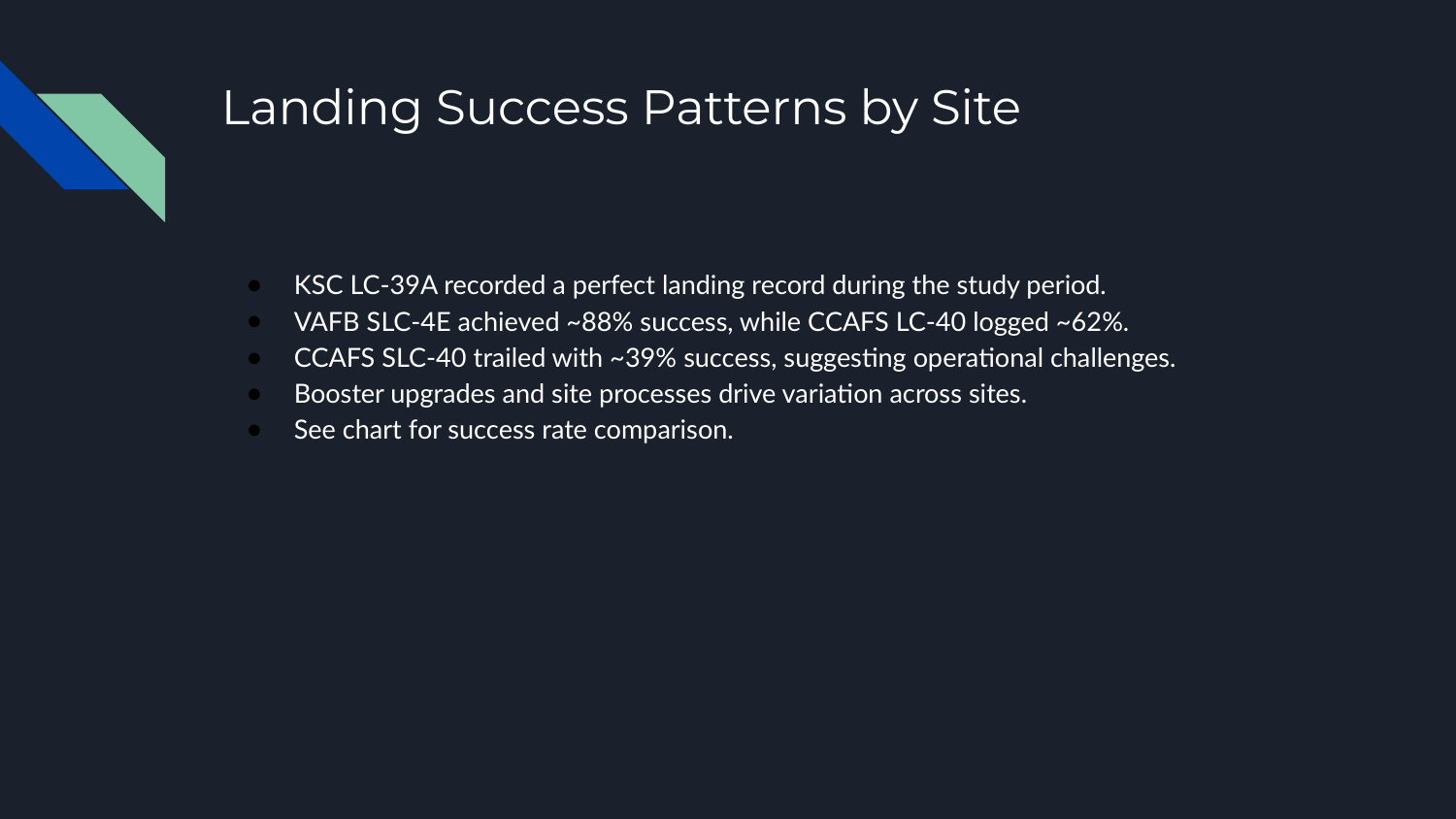

# Landing Success Patterns by Site
KSC LC-39A recorded a perfect landing record during the study period.
VAFB SLC-4E achieved ~88% success, while CCAFS LC-40 logged ~62%.
CCAFS SLC-40 trailed with ~39% success, suggesting operational challenges.
Booster upgrades and site processes drive variation across sites.
See chart for success rate comparison.